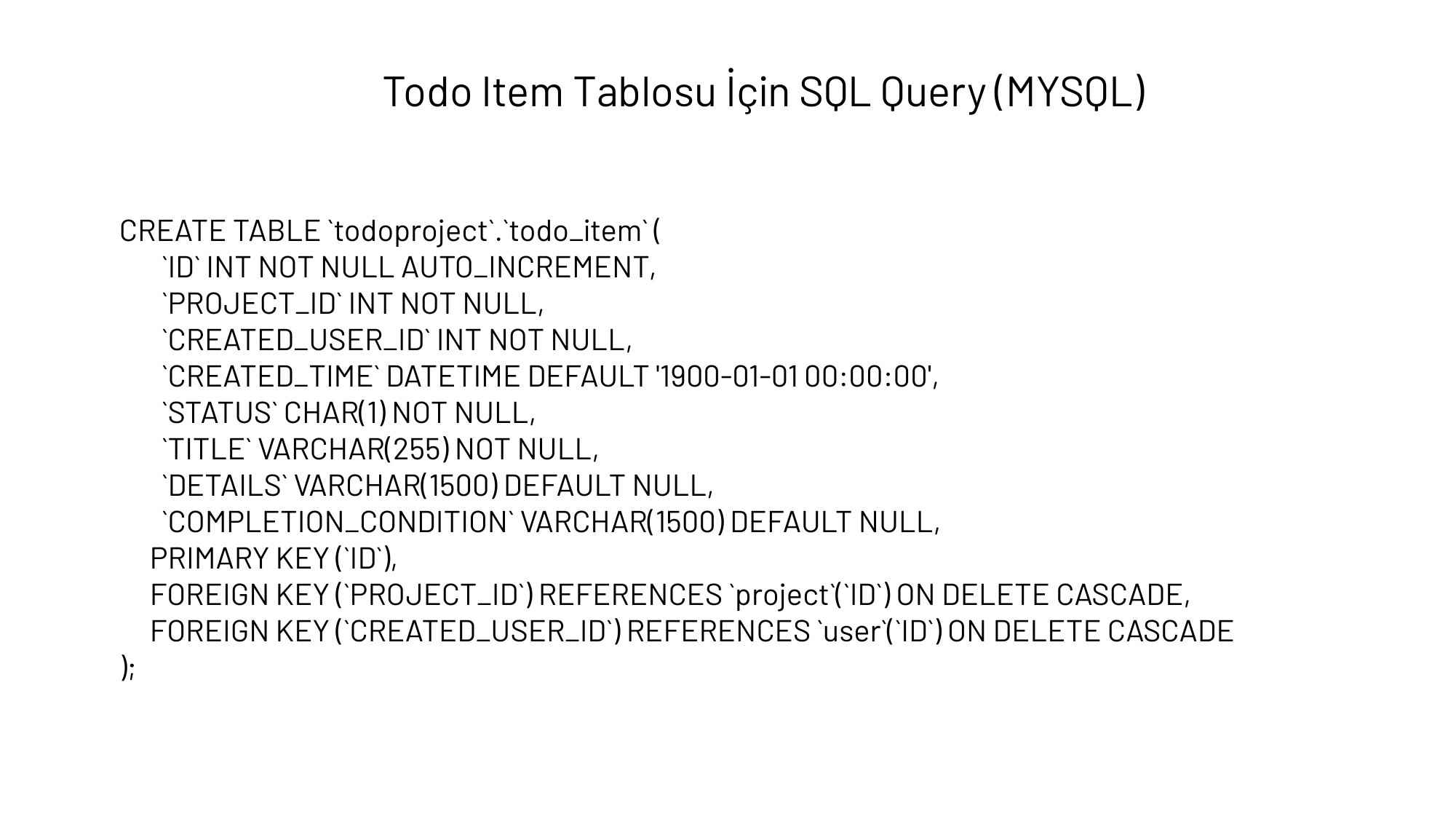

Todo Item Tablosu İçin SQL Query (MYSQL)
CREATE TABLE `todoproject`.`todo_item` (
   `ID` INT NOT NULL AUTO_INCREMENT,
   `PROJECT_ID` INT NOT NULL,
   `CREATED_USER_ID` INT NOT NULL,
   `CREATED_TIME` DATETIME DEFAULT '1900-01-01 00:00:00',
   `STATUS` CHAR(1) NOT NULL,
   `TITLE` VARCHAR(255) NOT NULL,
   `DETAILS` VARCHAR(1500) DEFAULT NULL,
   `COMPLETION_CONDITION` VARCHAR(1500) DEFAULT NULL,
 PRIMARY KEY (`ID`),
 FOREIGN KEY (`PROJECT_ID`) REFERENCES `project`(`ID`) ON DELETE CASCADE,
 FOREIGN KEY (`CREATED_USER_ID`) REFERENCES `user`(`ID`) ON DELETE CASCADE
);